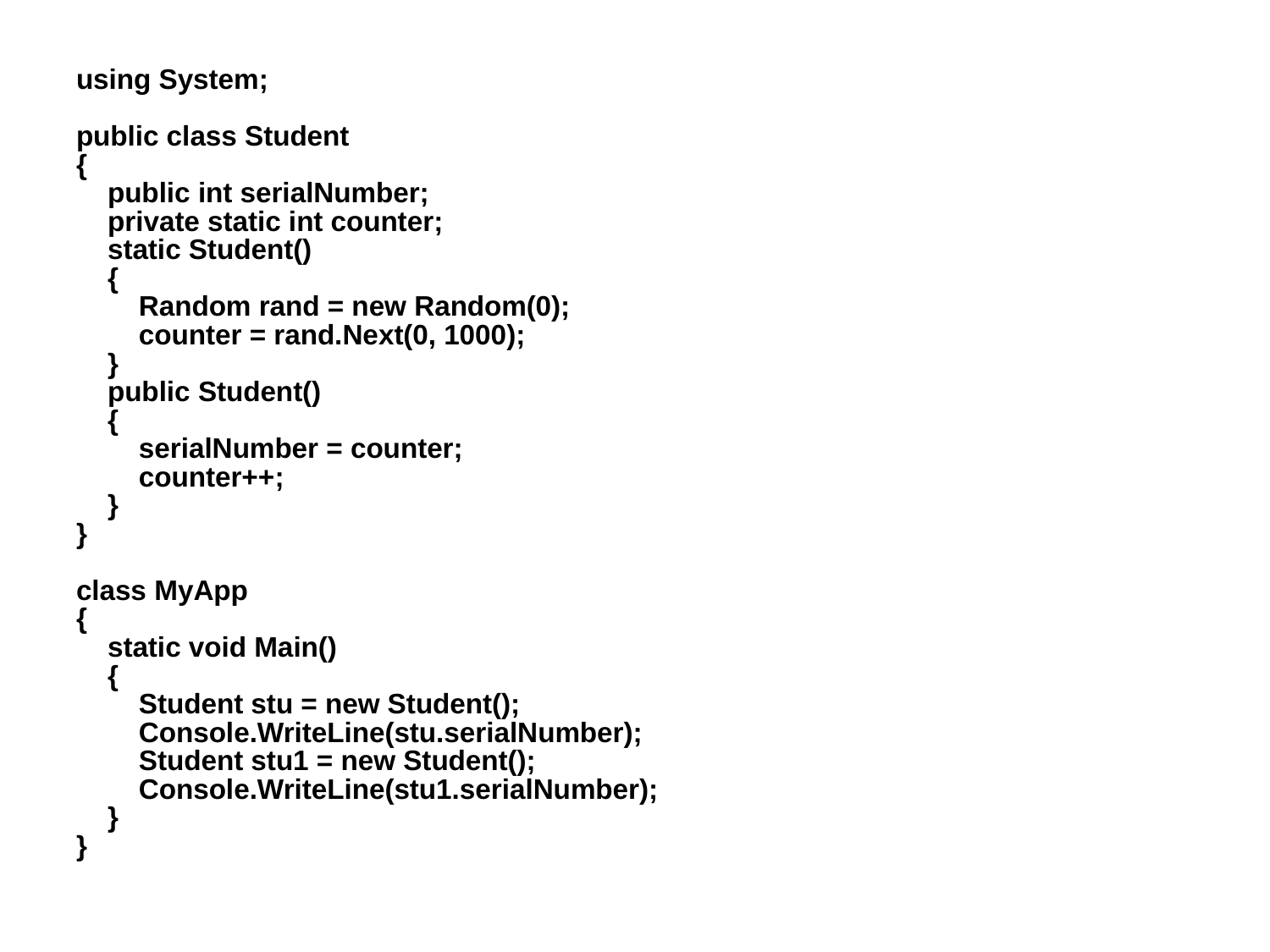

using System;

public class Student
{
    public int serialNumber;
    private static int counter;
    static Student()
    {
        Random rand = new Random(0);
        counter = rand.Next(0, 1000);
    }
    public Student()
    {
        serialNumber = counter;
        counter++;
    }
}

class MyApp
{
    static void Main()
    {
        Student stu = new Student();
        Console.WriteLine(stu.serialNumber);
        Student stu1 = new Student();
        Console.WriteLine(stu1.serialNumber);
    }
}